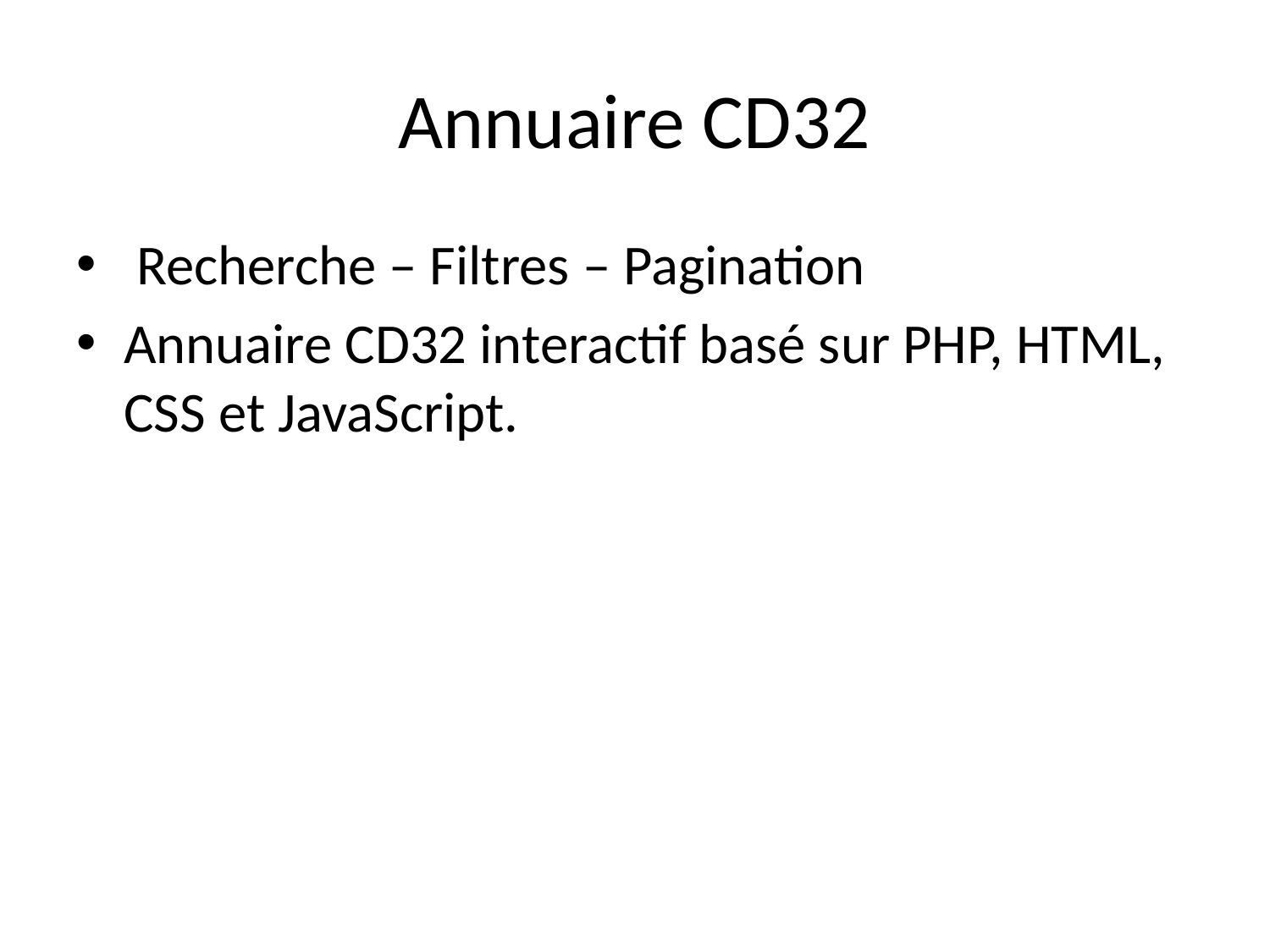

# Annuaire CD32
 Recherche – Filtres – Pagination
Annuaire CD32 interactif basé sur PHP, HTML, CSS et JavaScript.